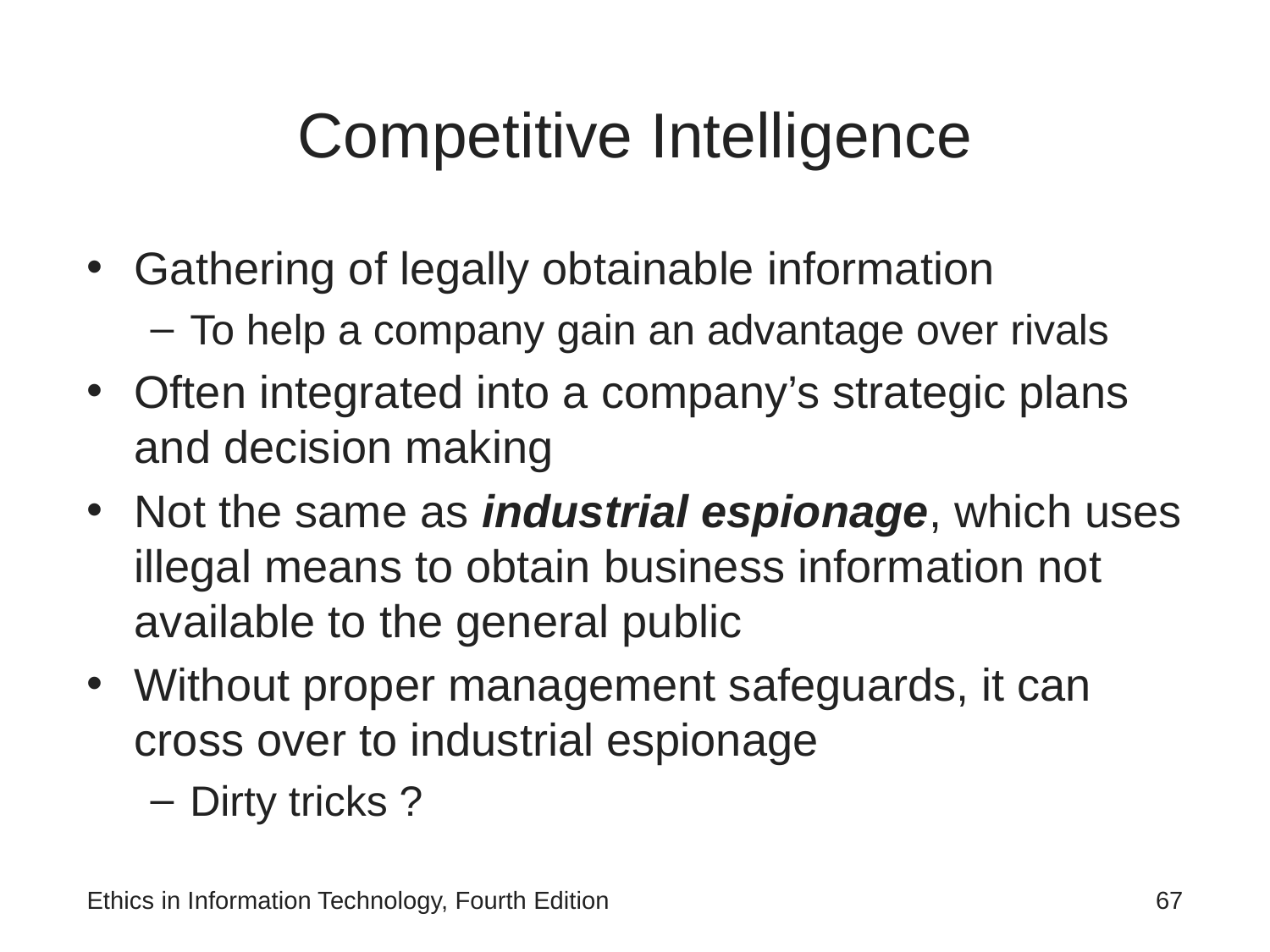

# Competitive Intelligence
Gathering of legally obtainable information
To help a company gain an advantage over rivals
Often integrated into a company’s strategic plans and decision making
Not the same as industrial espionage, which uses illegal means to obtain business information not available to the general public
Without proper management safeguards, it can cross over to industrial espionage
Dirty tricks ?

Ethics in Information Technology, Fourth Edition
67